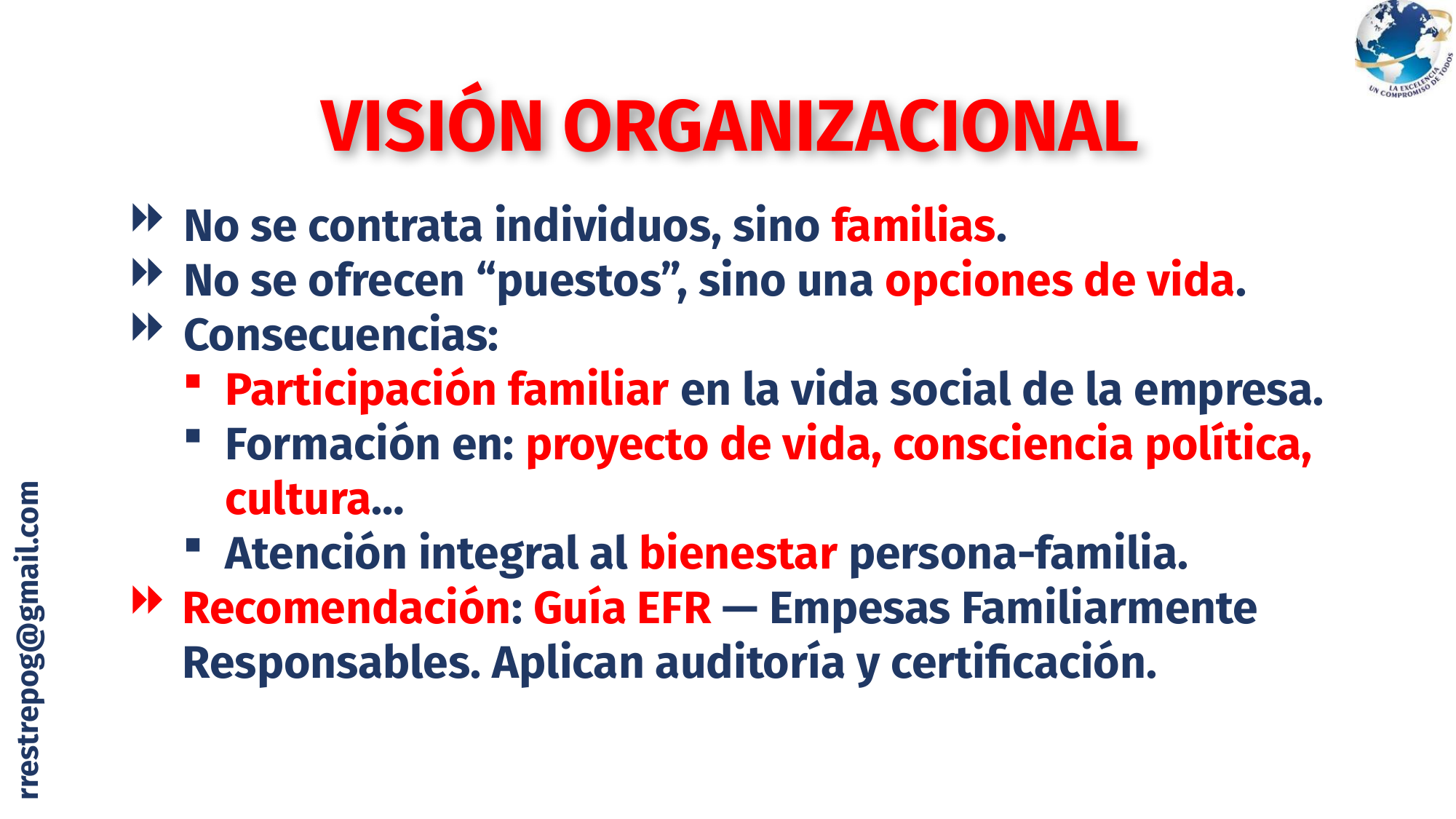

VISIÓN ORGANIZACIONAL
No se contrata individuos, sino familias.
No se ofrecen “puestos”, sino una opciones de vida.
Consecuencias:
Participación familiar en la vida social de la empresa.
Formación en: proyecto de vida, consciencia política, cultura…
Atención integral al bienestar persona-familia.
Recomendación: Guía EFR — Empesas Familiarmente Responsables. Aplican auditoría y certificación.